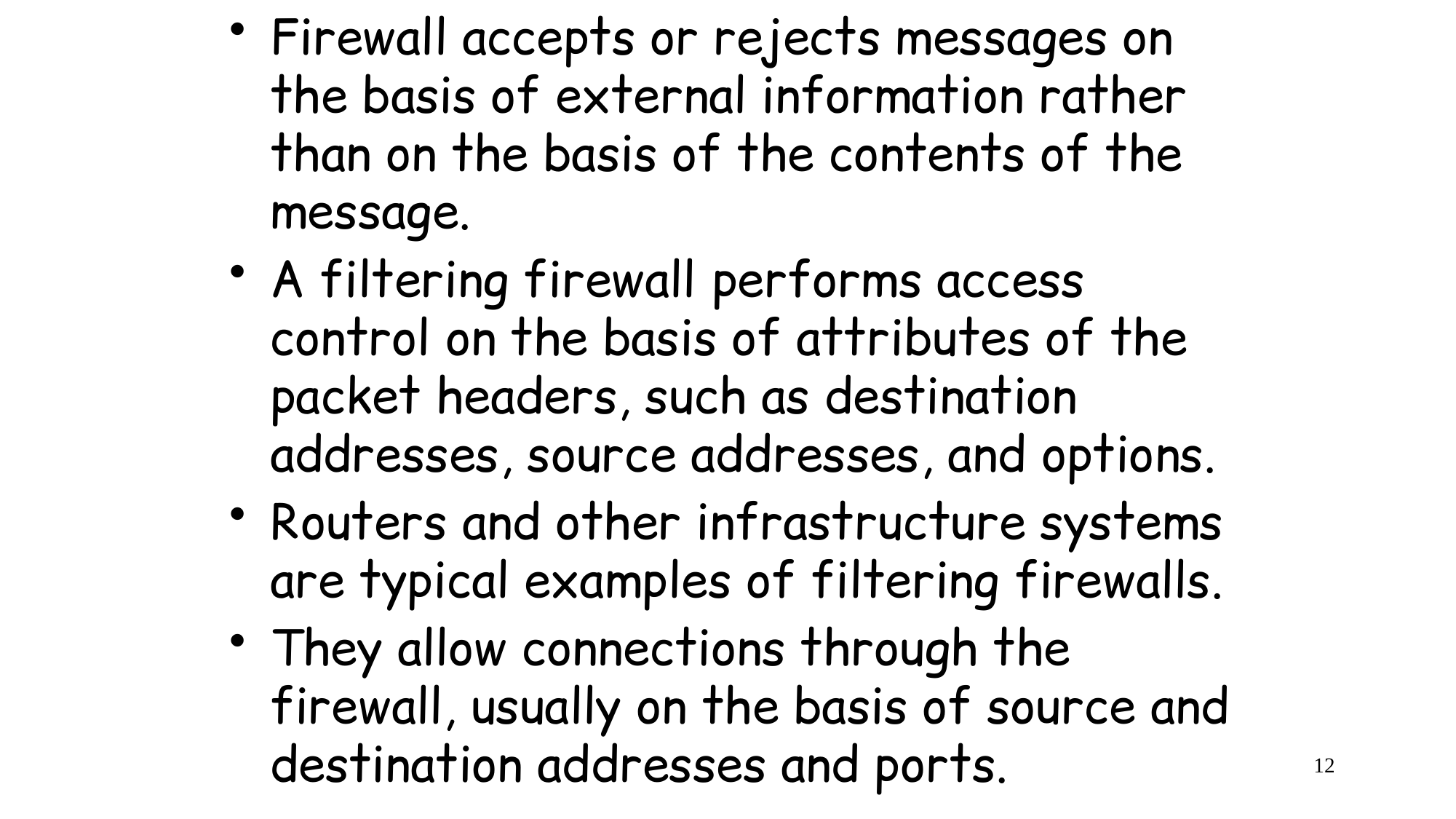

Firewall accepts or rejects messages on the basis of external information rather than on the basis of the contents of the message.
A filtering firewall performs access control on the basis of attributes of the packet headers, such as destination addresses, source addresses, and options.
Routers and other infrastructure systems are typical examples of filtering firewalls.
They allow connections through the firewall, usually on the basis of source and destination addresses and ports.
12